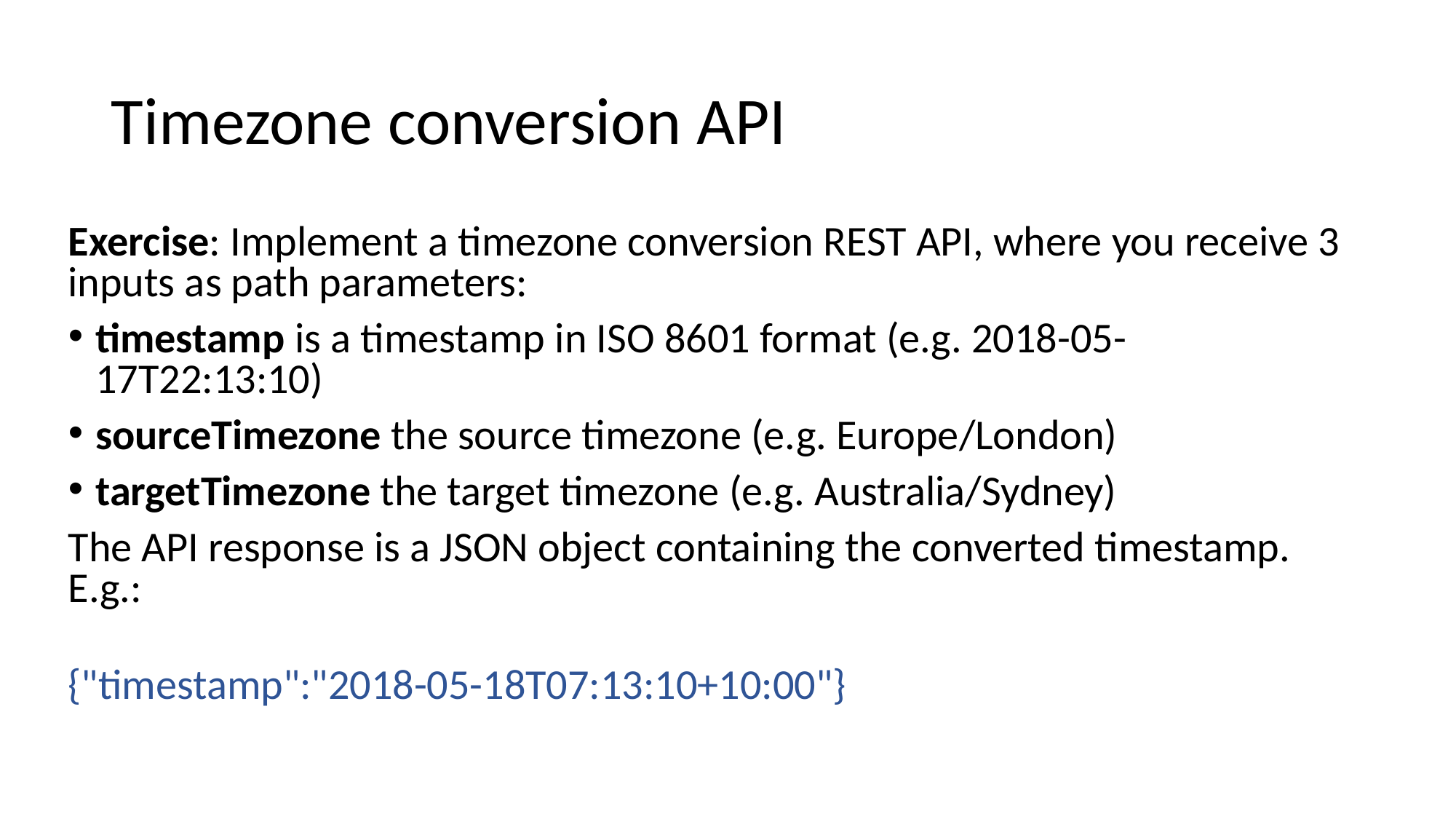

# Timezone conversion API
Exercise: Implement a timezone conversion REST API, where you receive 3 inputs as path parameters:
timestamp is a timestamp in ISO 8601 format (e.g. 2018-05-17T22:13:10)
sourceTimezone the source timezone (e.g. Europe/London)
targetTimezone the target timezone (e.g. Australia/Sydney)
The API response is a JSON object containing the converted timestamp. E.g.:

{"timestamp":"2018-05-18T07:13:10+10:00"}